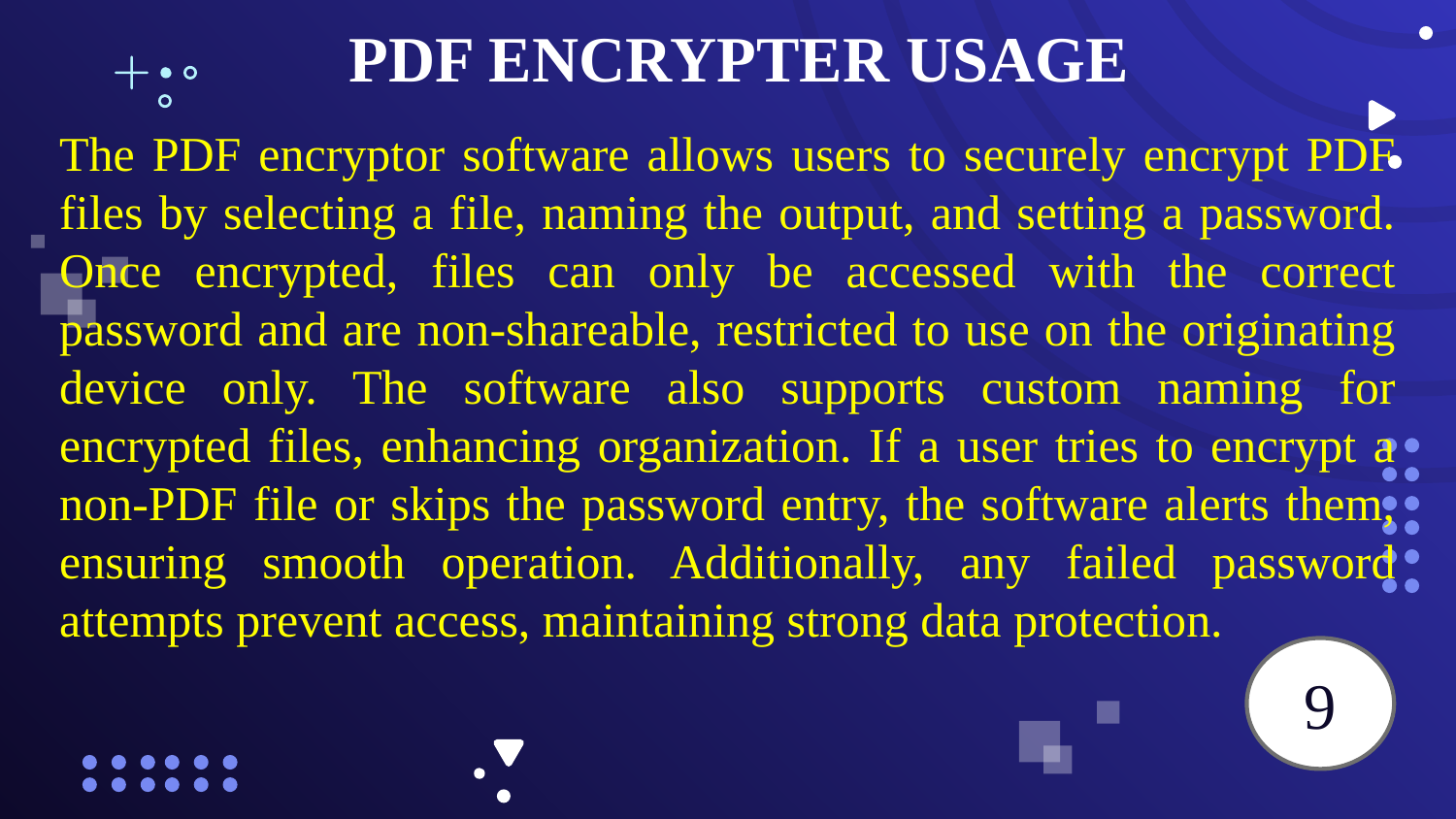

# PDF ENCRYPTER USAGE
The PDF encryptor software allows users to securely encrypt PDF files by selecting a file, naming the output, and setting a password. Once encrypted, files can only be accessed with the correct password and are non-shareable, restricted to use on the originating device only. The software also supports custom naming for encrypted files, enhancing organization. If a user tries to encrypt a non-PDF file or skips the password entry, the software alerts them, ensuring smooth operation. Additionally, any failed password attempts prevent access, maintaining strong data protection.
9